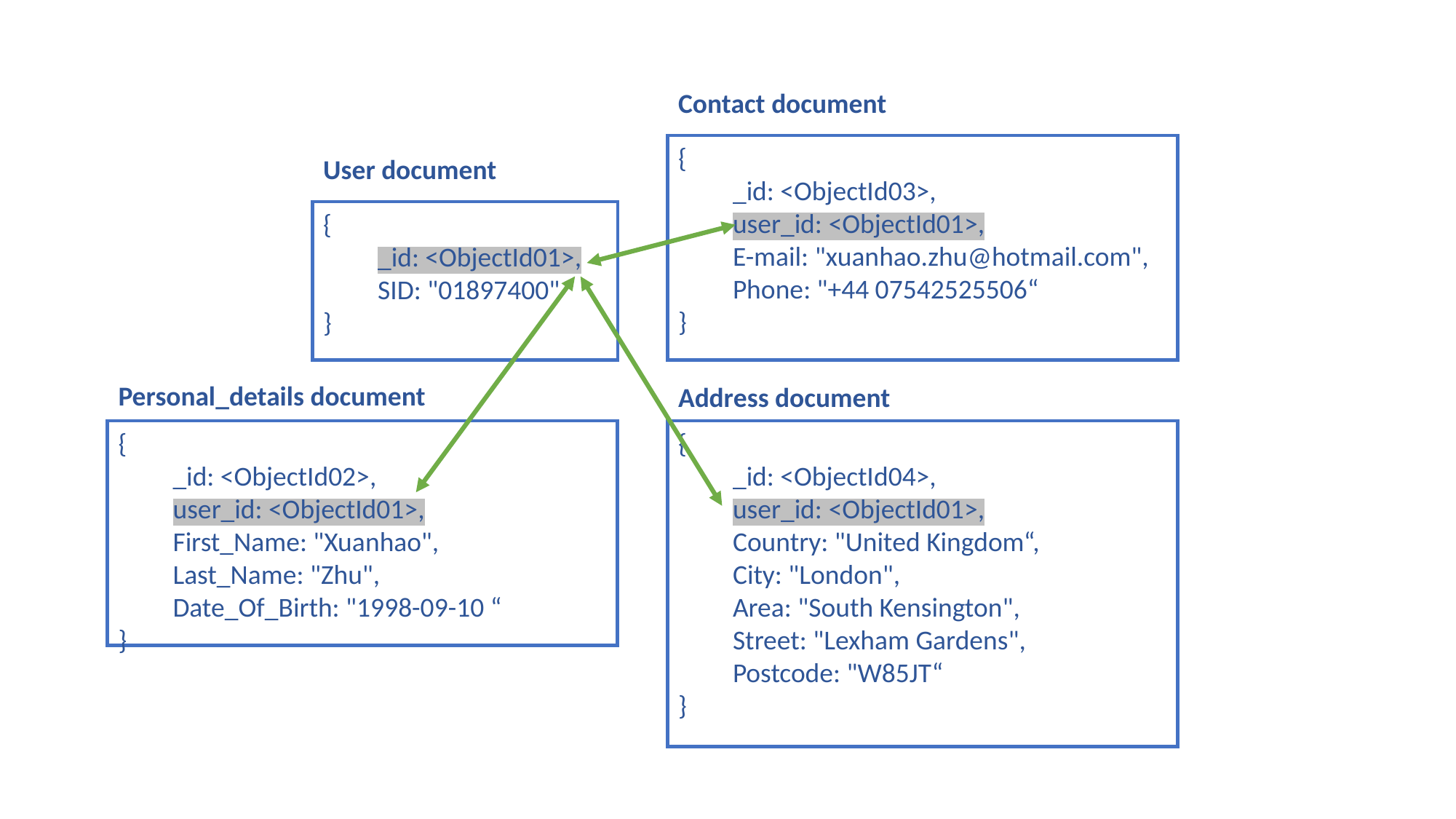

Contact document
{
_id: <ObjectId03>,
user_id: <ObjectId01>,
E-mail: "xuanhao.zhu@hotmail.com",
Phone: "+44 07542525506“
}
User document
{
_id: <ObjectId01>,
SID: "01897400"
}
Personal_details document
Address document
{
_id: <ObjectId02>,
user_id: <ObjectId01>,
First_Name: "Xuanhao",
Last_Name: "Zhu",
Date_Of_Birth: "1998-09-10 “
}

{
_id: <ObjectId04>,
user_id: <ObjectId01>,
Country: "United Kingdom“,
City: "London",
Area: "South Kensington",
Street: "Lexham Gardens",
Postcode: "W85JT“
}